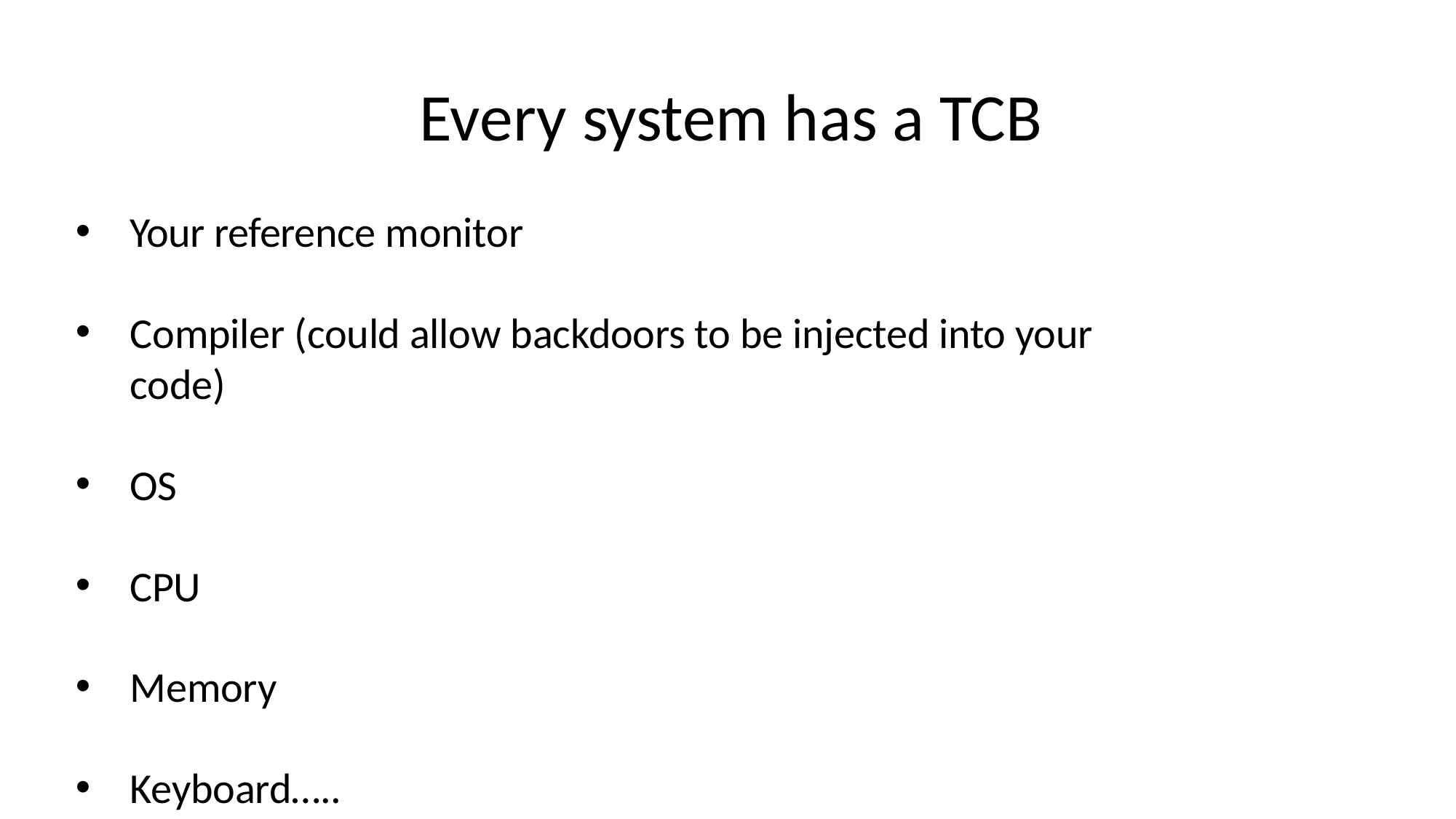

# Every system has a TCB
Your reference monitor

Compiler (could allow backdoors to be injected into your code)

OS

CPU

Memory

Keyboard…..